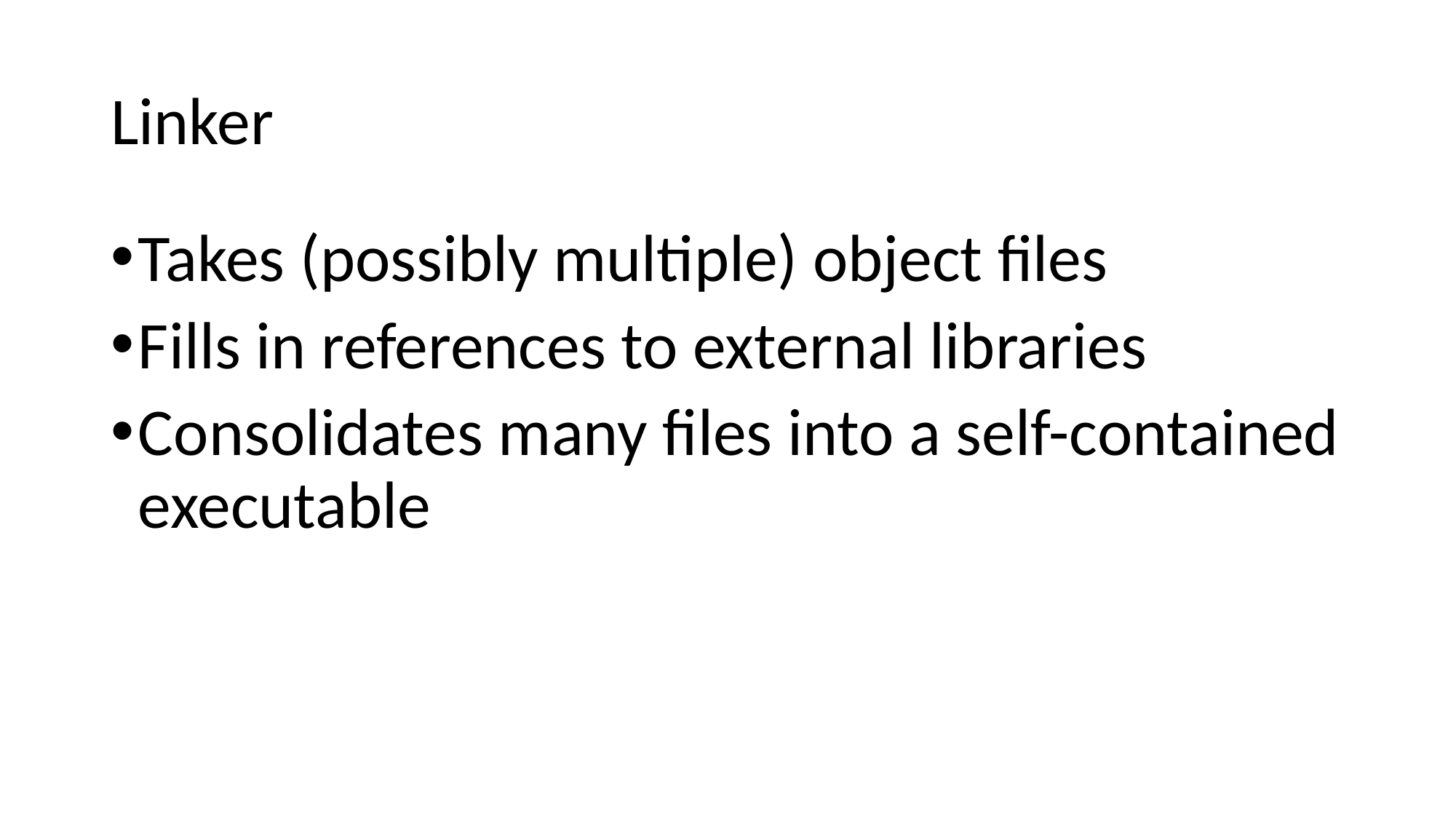

# Linker
Takes (possibly multiple) object files
Fills in references to external libraries
Consolidates many files into a self-contained executable